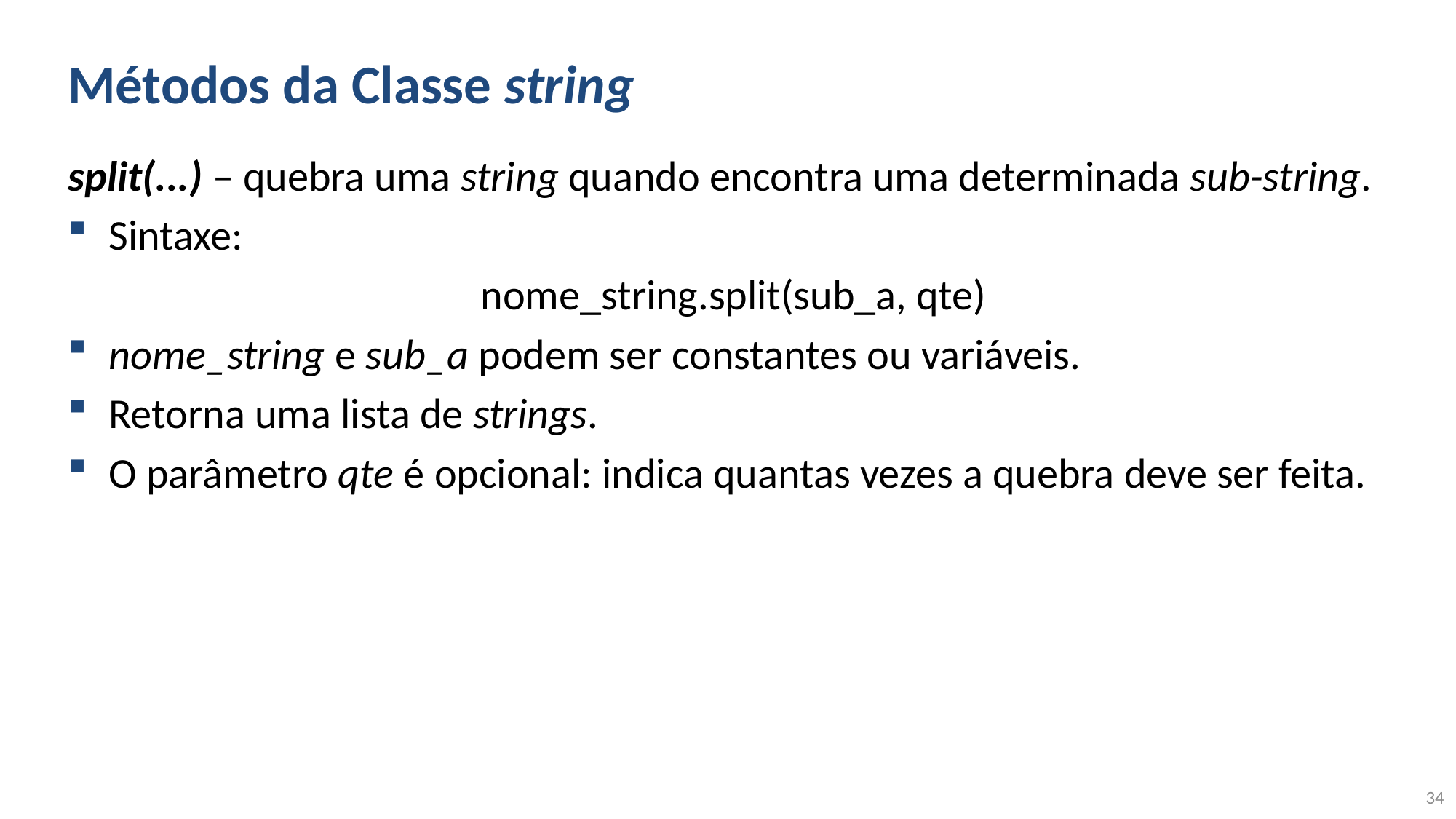

# Métodos da Classe string
split(...) – quebra uma string quando encontra uma determinada sub-string.
Sintaxe:
nome_string.split(sub_a, qte)
nome_string e sub_a podem ser constantes ou variáveis.
Retorna uma lista de strings.
O parâmetro qte é opcional: indica quantas vezes a quebra deve ser feita.
34